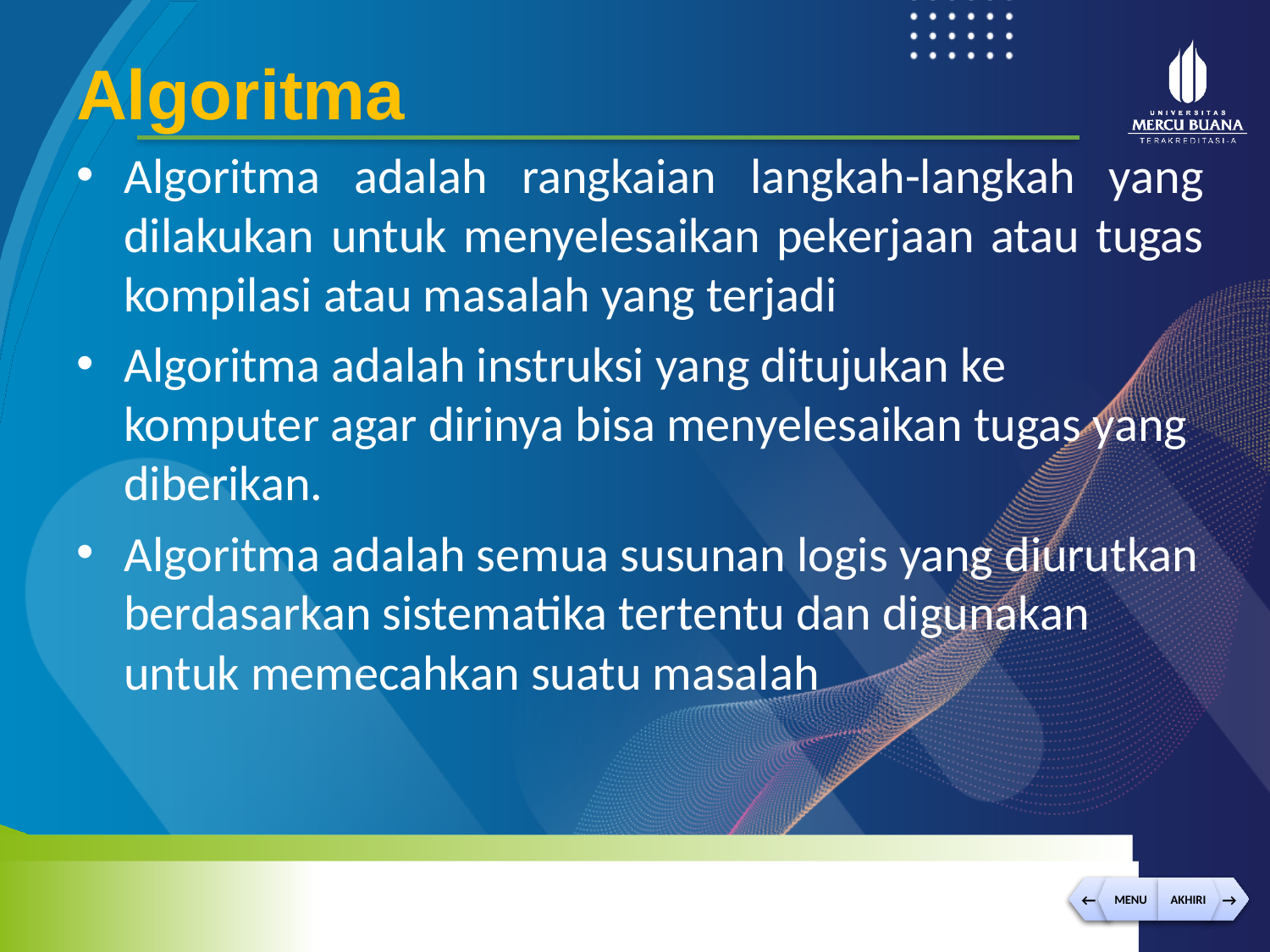

Algoritma
Algoritma adalah rangkaian langkah-langkah yang dilakukan untuk menyelesaikan pekerjaan atau tugas kompilasi atau masalah yang terjadi
Algoritma adalah instruksi yang ditujukan ke komputer agar dirinya bisa menyelesaikan tugas yang diberikan.
Algoritma adalah semua susunan logis yang diurutkan berdasarkan sistematika tertentu dan digunakan untuk memecahkan suatu masalah